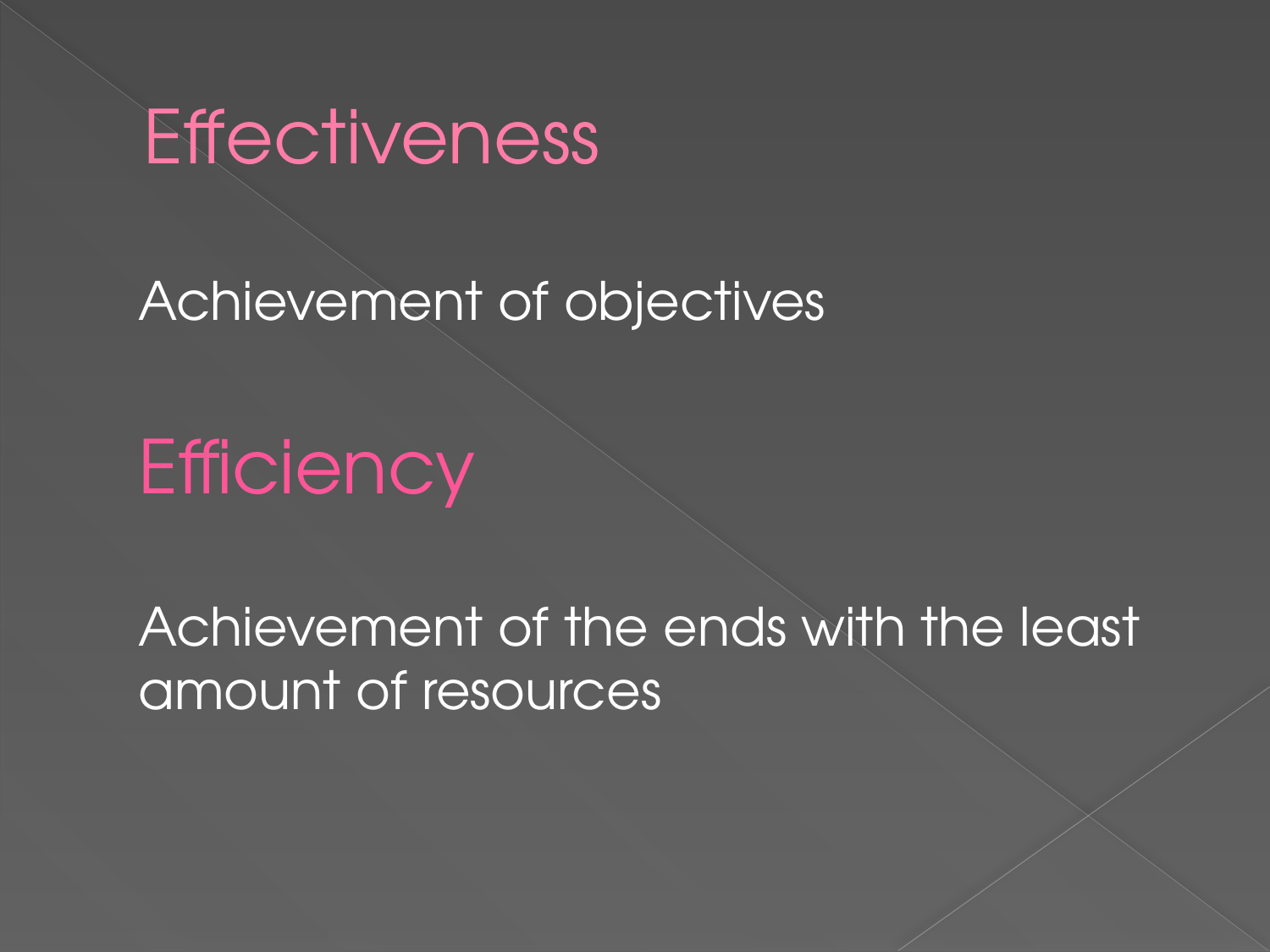

# Effectiveness
	Achievement of objectives

	Efficiency

	Achievement of the ends with the least amount of resources